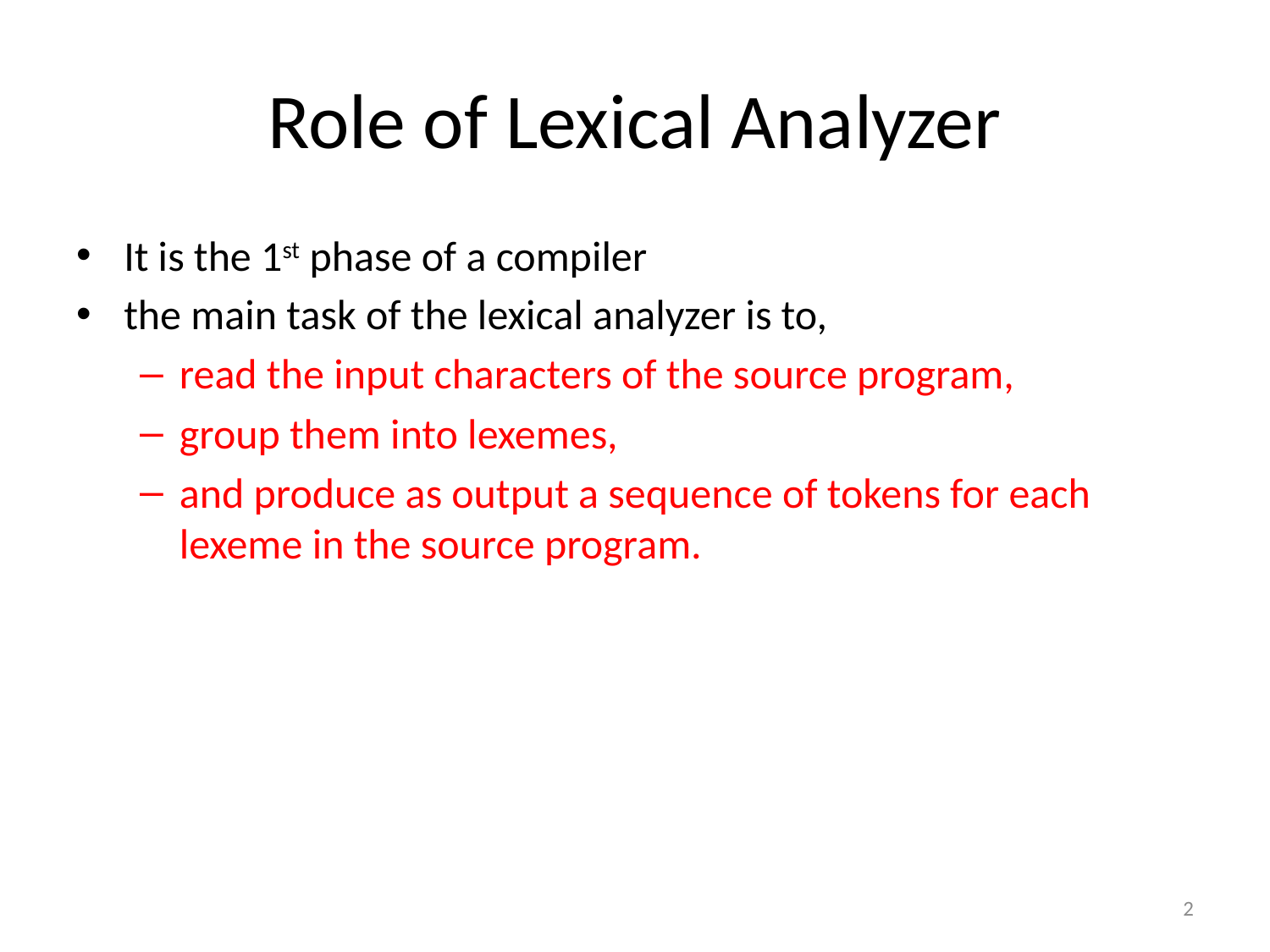

# Role of Lexical Analyzer
It is the 1st phase of a compiler
the main task of the lexical analyzer is to,
read the input characters of the source program,
group them into lexemes,
and produce as output a sequence of tokens for each lexeme in the source program.
2